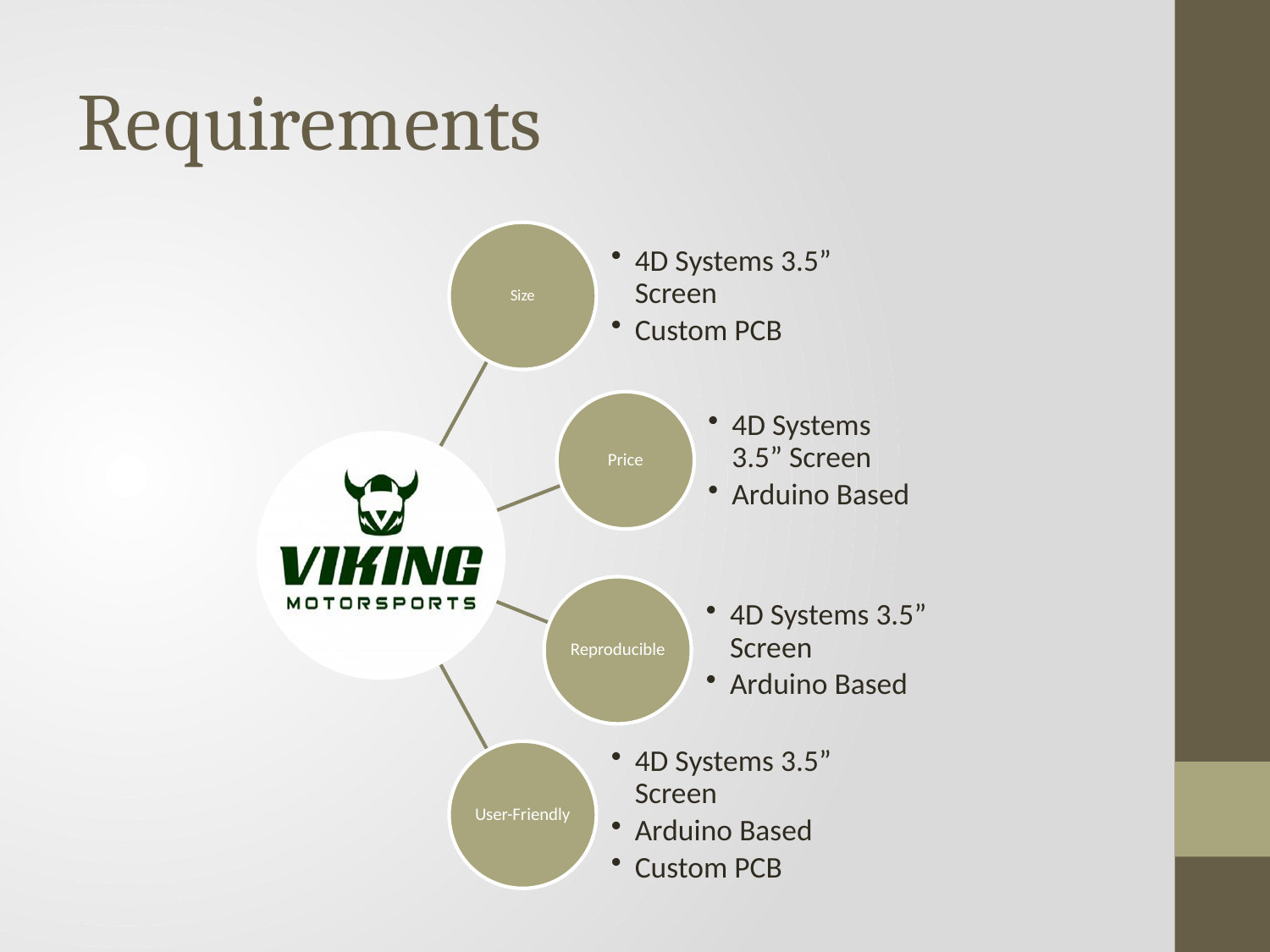

# Requirements
Size
4D Systems 3.5” Screen
Custom PCB
Price
4D Systems 3.5” Screen
Arduino Based
Reproducible
4D Systems 3.5” Screen
Arduino Based
User-Friendly
4D Systems 3.5” Screen
Arduino Based
Custom PCB